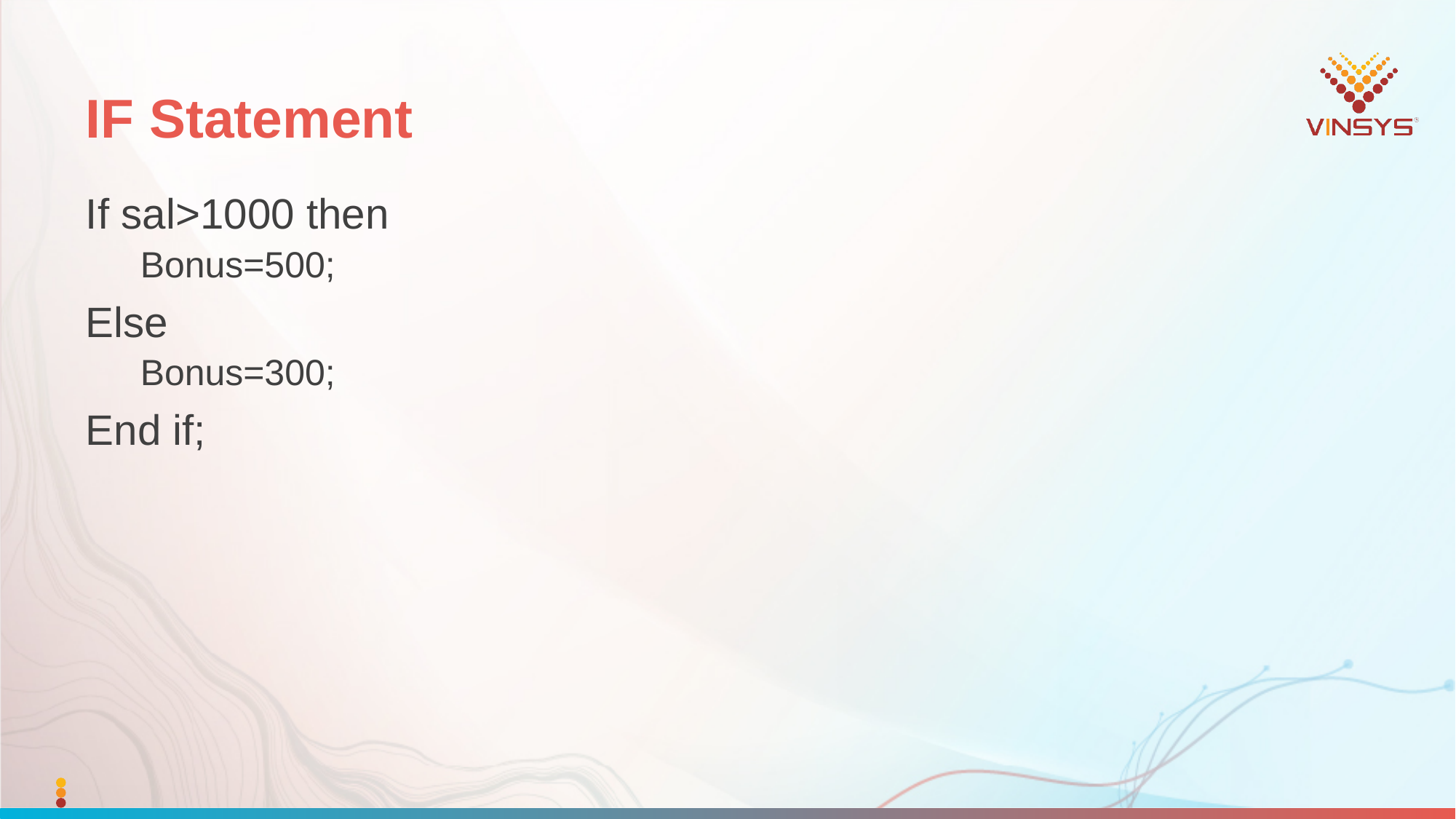

# IF Statement
If sal>1000 then
Bonus=500;
Else
Bonus=300;
End if;